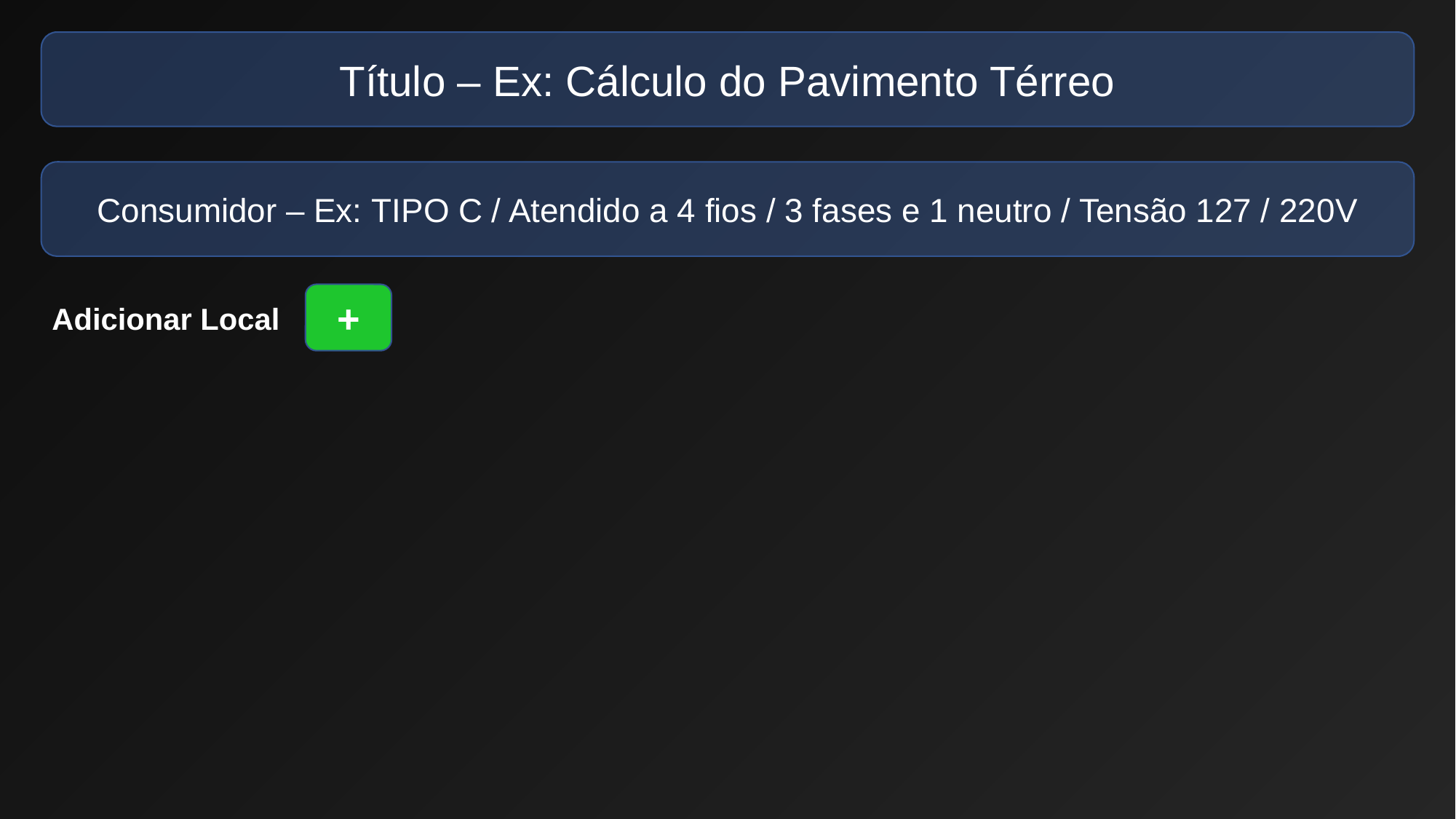

Título – Ex: Cálculo do Pavimento Térreo
Consumidor – Ex: TIPO C / Atendido a 4 fios / 3 fases e 1 neutro / Tensão 127 / 220V
+
Adicionar Local